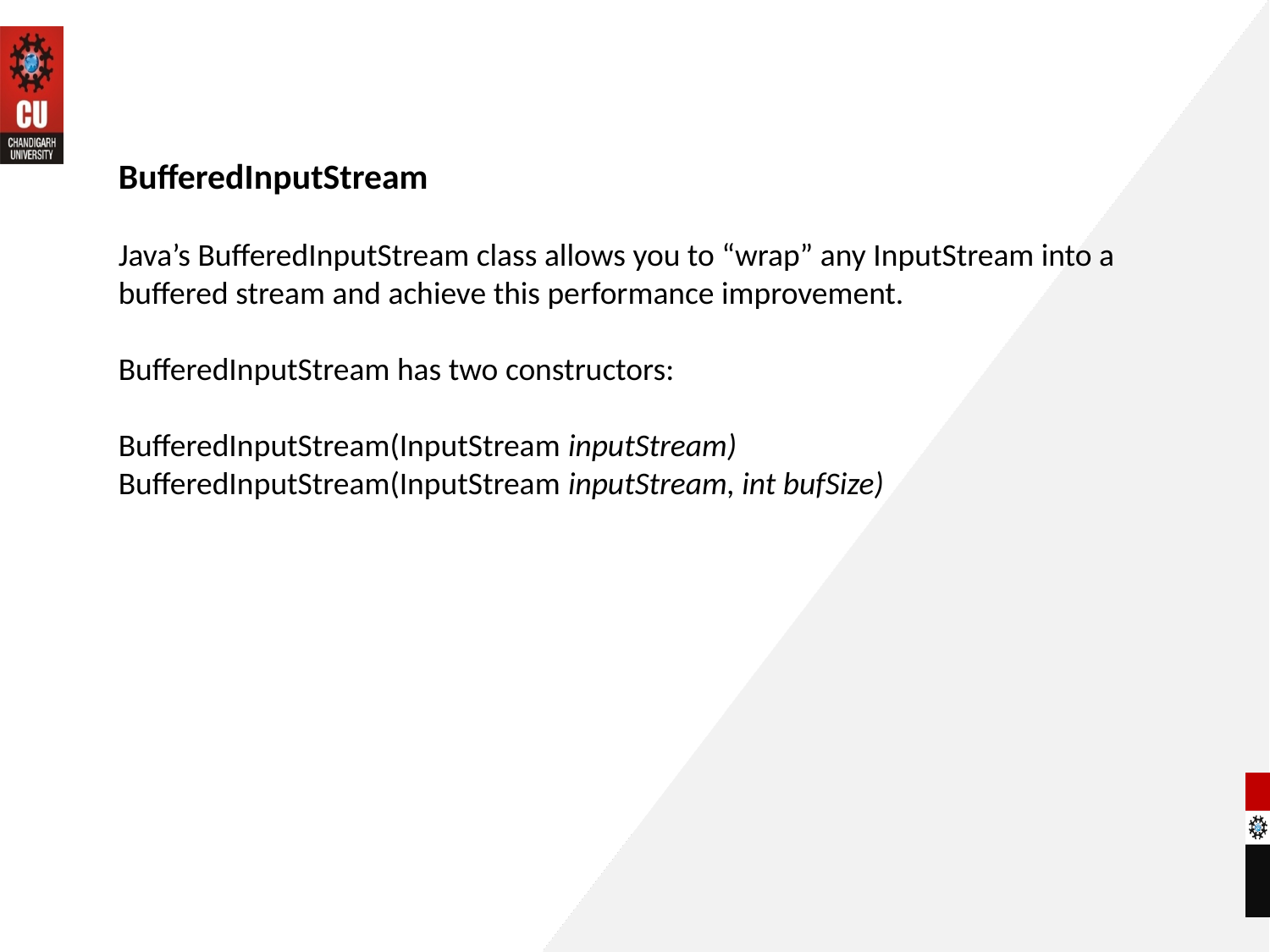

BufferedInputStream
Java’s BufferedInputStream class allows you to “wrap” any InputStream into a buffered stream and achieve this performance improvement.
BufferedInputStream has two constructors:
BufferedInputStream(InputStream inputStream)
BufferedInputStream(InputStream inputStream, int bufSize)